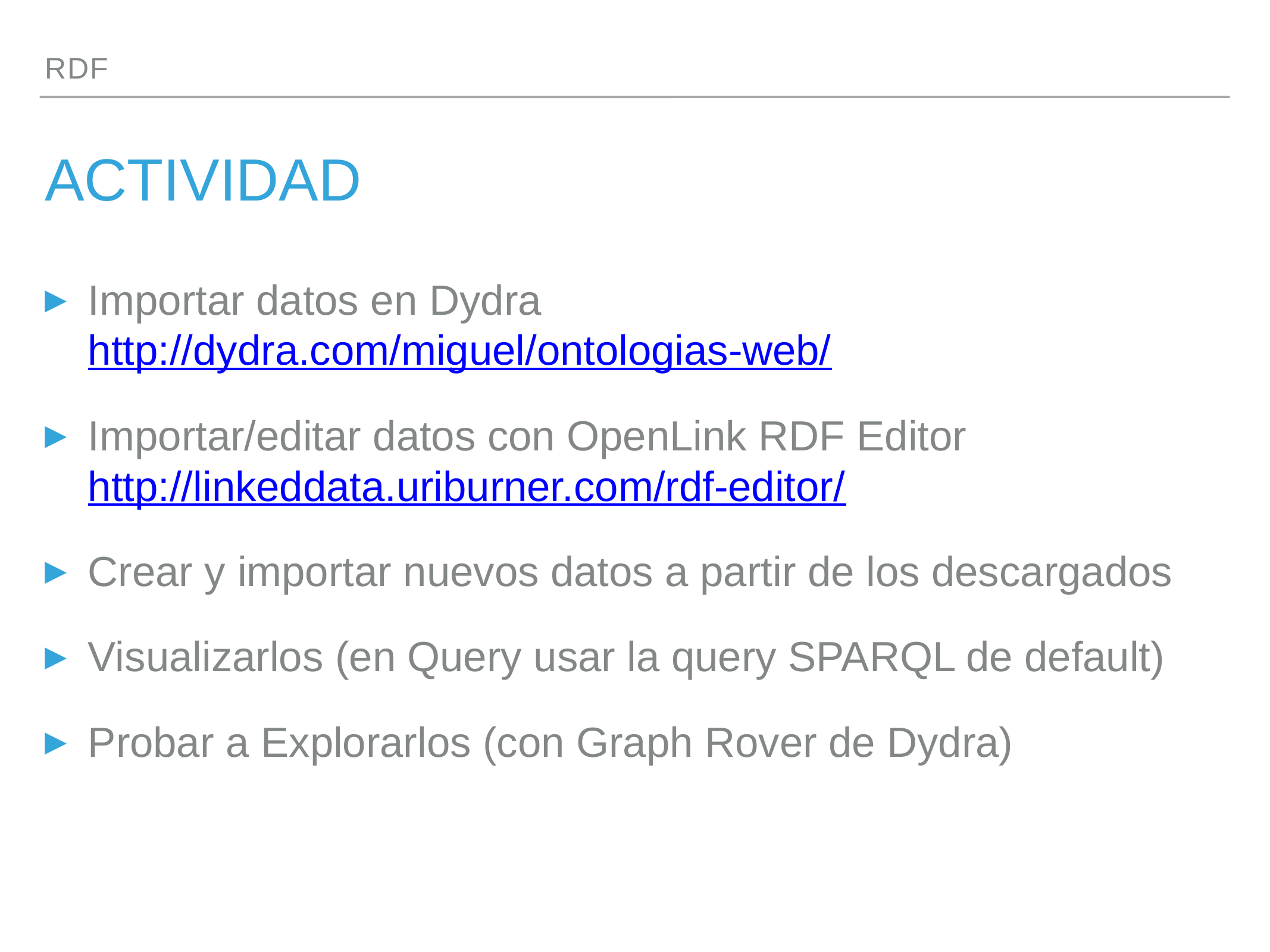

RDF
# Actividad
Importar datos en Dydra
http://dydra.com/miguel/ontologias-web/
Importar/editar datos con OpenLink RDF Editor
http://linkeddata.uriburner.com/rdf-editor/
Crear y importar nuevos datos a partir de los descargados
Visualizarlos (en Query usar la query SPARQL de default)
Probar a Explorarlos (con Graph Rover de Dydra)